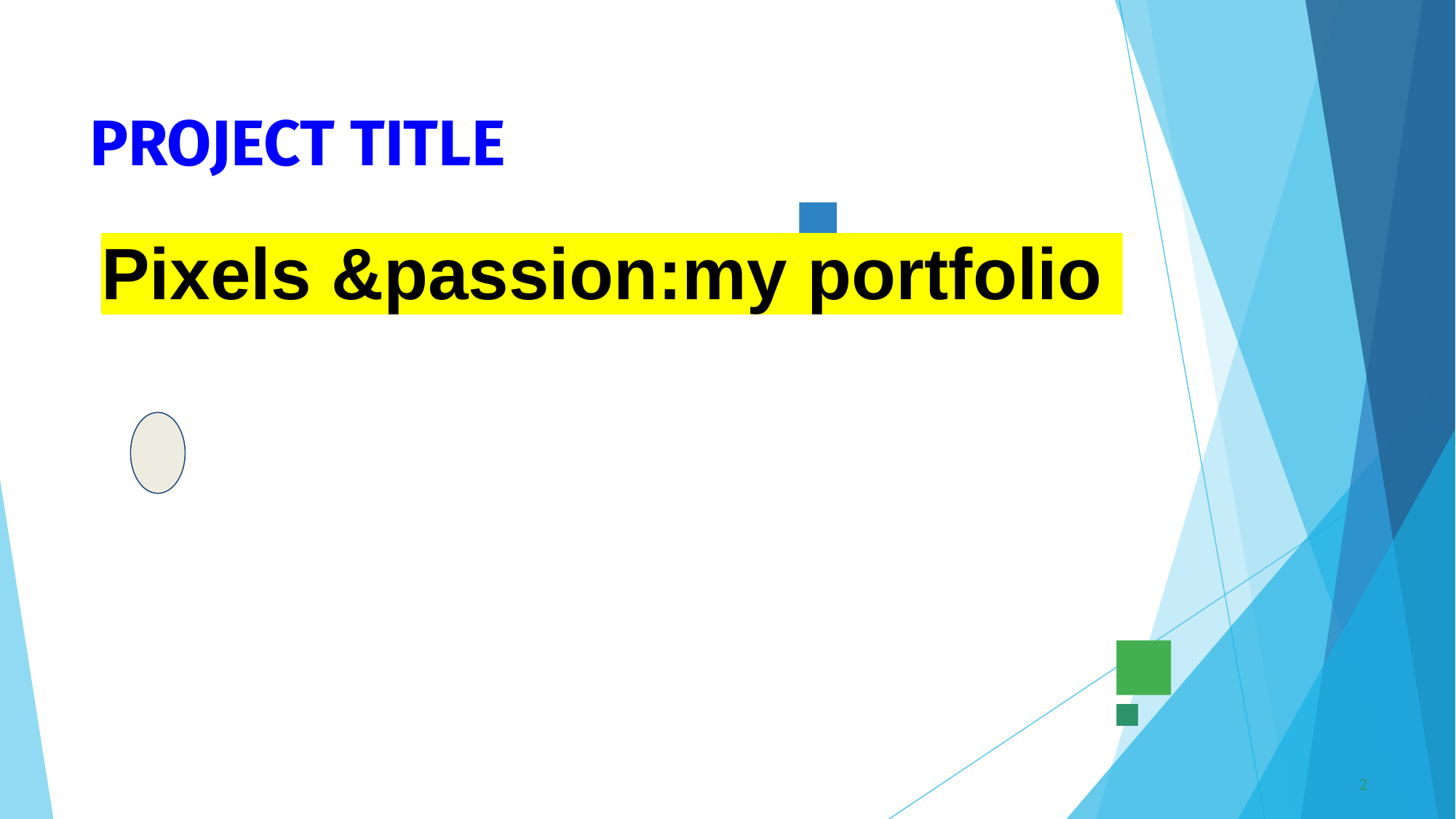

# PROJECT TITLE
Pixels &passion:my portfolio

2